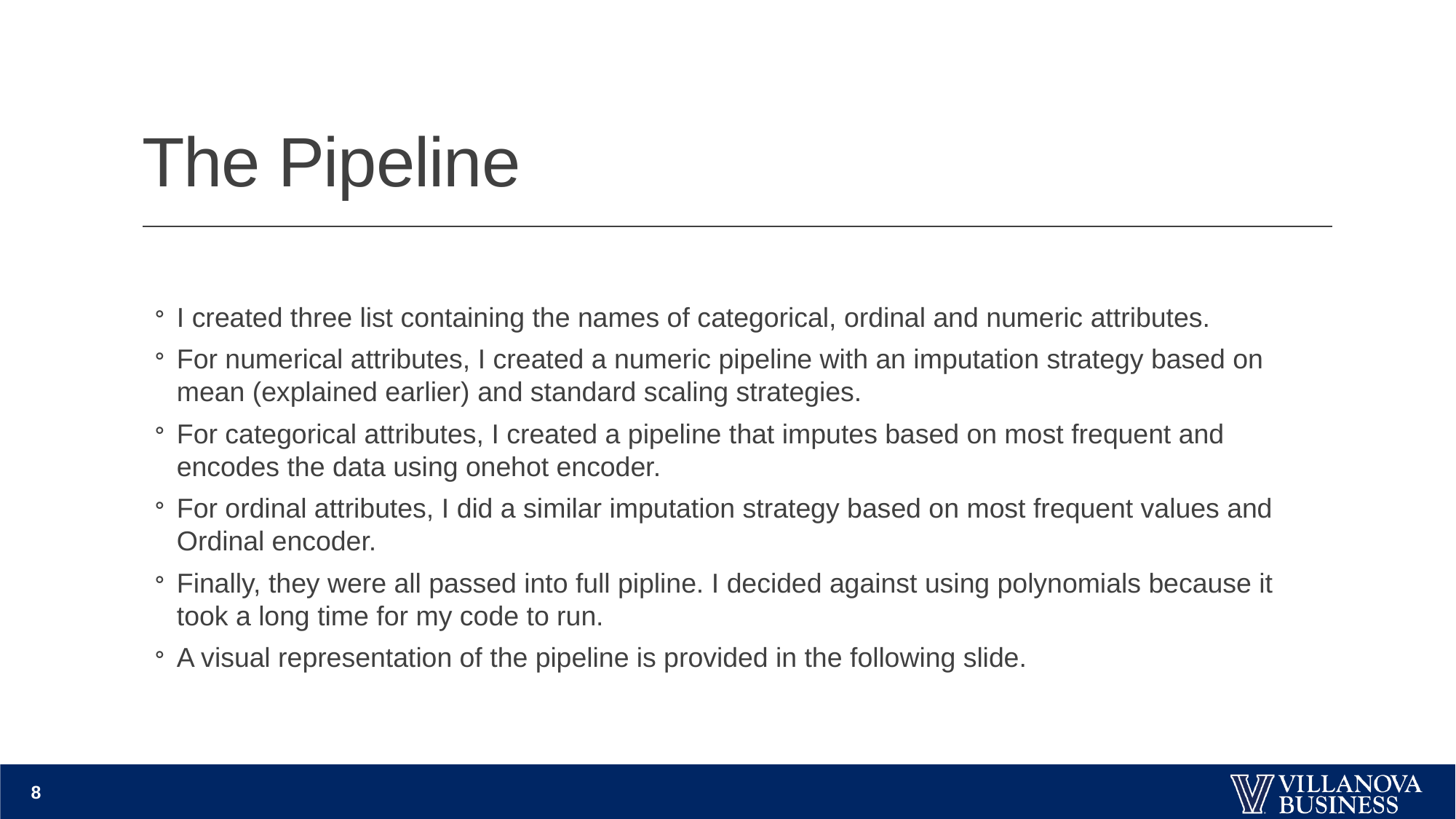

# The Pipeline

I created three list containing the names of categorical, ordinal and numeric attributes.
For numerical attributes, I created a numeric pipeline with an imputation strategy based on mean (explained earlier) and standard scaling strategies.
For categorical attributes, I created a pipeline that imputes based on most frequent and encodes the data using onehot encoder.
For ordinal attributes, I did a similar imputation strategy based on most frequent values and Ordinal encoder.
Finally, they were all passed into full pipline. I decided against using polynomials because it took a long time for my code to run.
A visual representation of the pipeline is provided in the following slide.

8